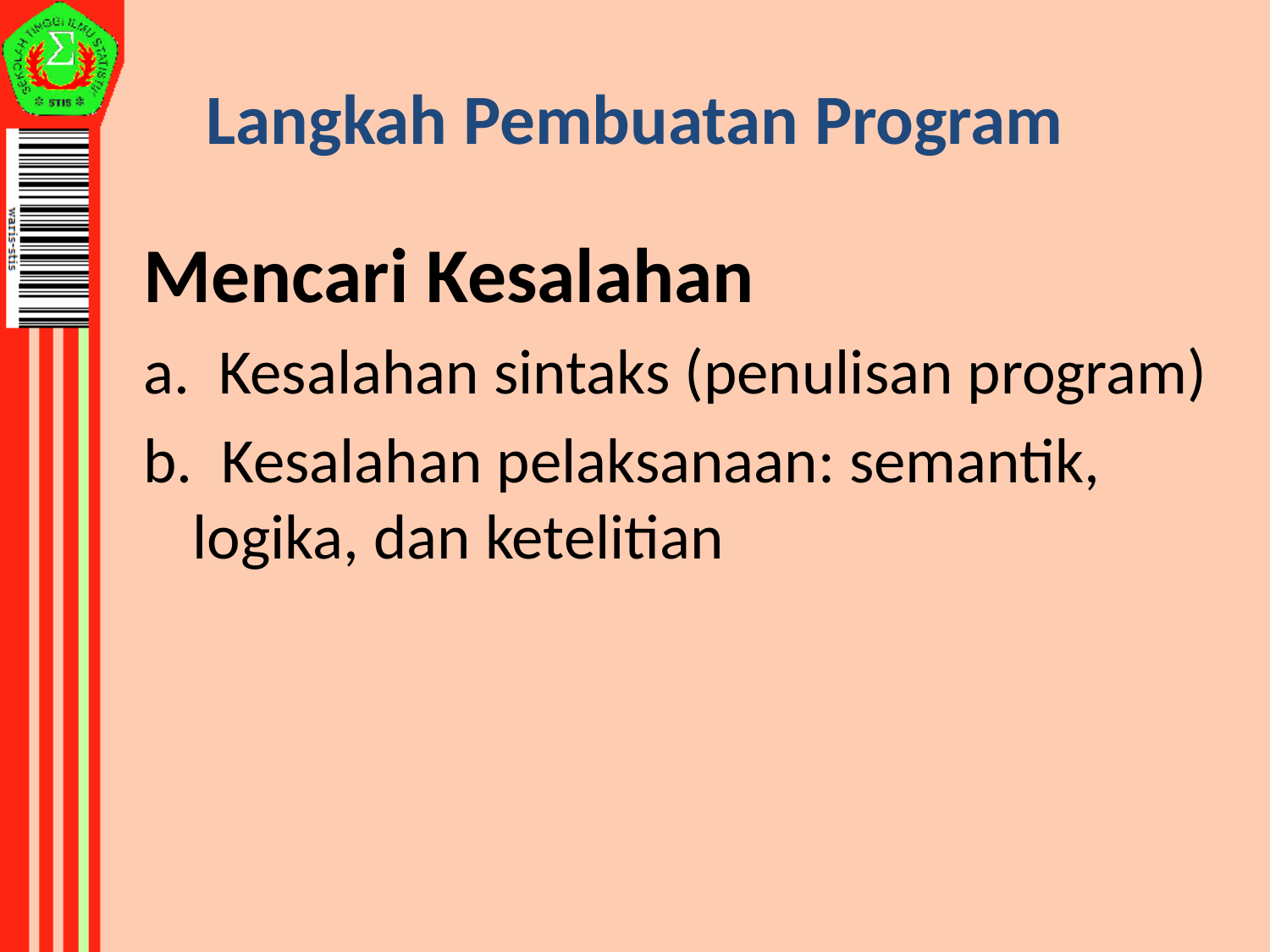

Langkah Pembuatan Program
Mencari Kesalahan
a.  Kesalahan sintaks (penulisan program)
b.  Kesalahan pelaksanaan: semantik, logika, dan ketelitian